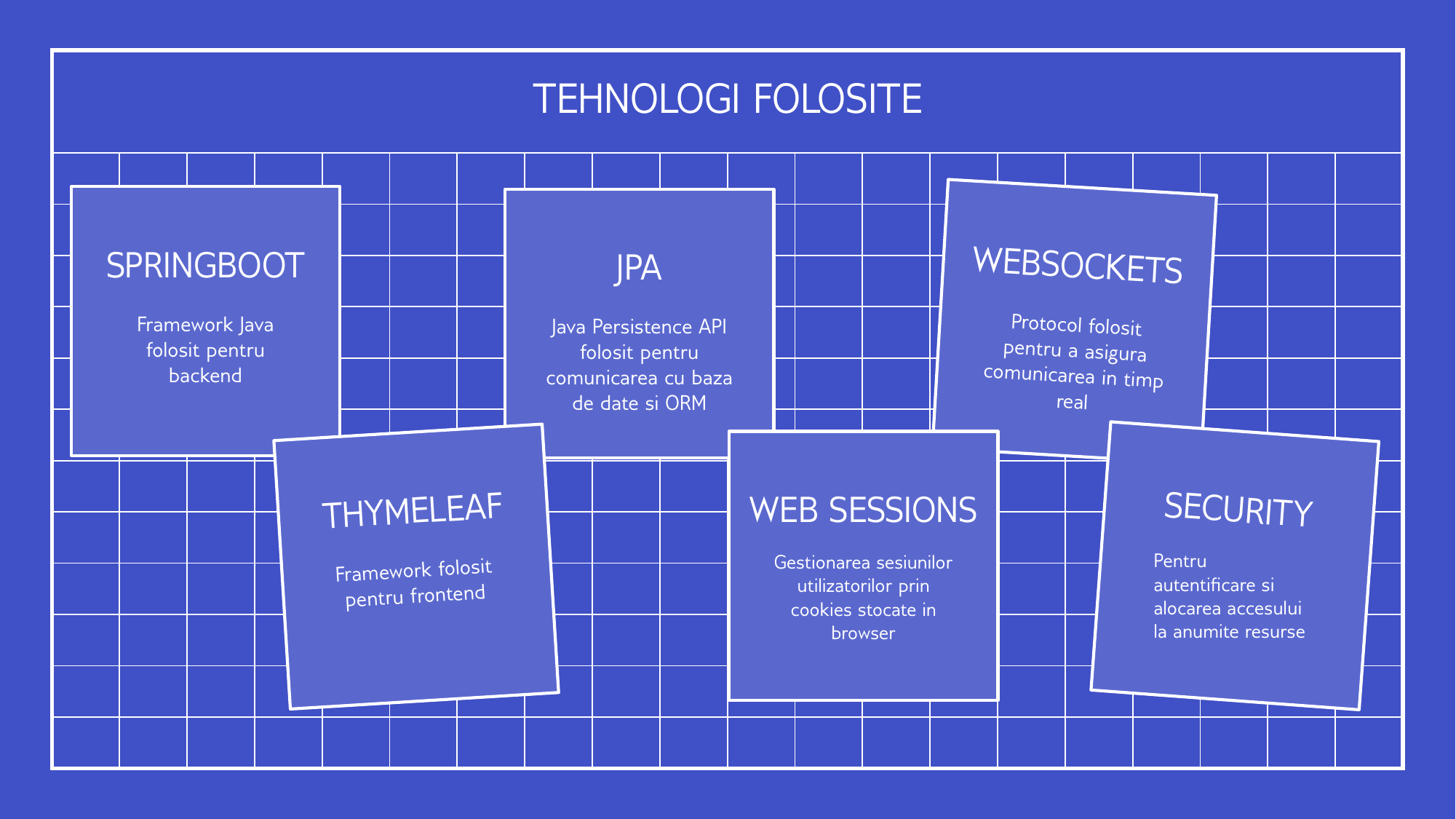

# Tehnologi folosite
Springboot
Websockets
JPA
Framework Java folosit pentru backend

Protocol folosit pentru a asigura comunicarea in timp real

Java Persistence API folosit pentru comunicarea cu baza de date si ORM

web sessions
Security
Thymeleaf
Pentru autentificare si alocarea accesului la anumite resurse
Gestionarea sesiunilor utilizatorilor prin cookies stocate in browser
Framework folosit pentru frontend